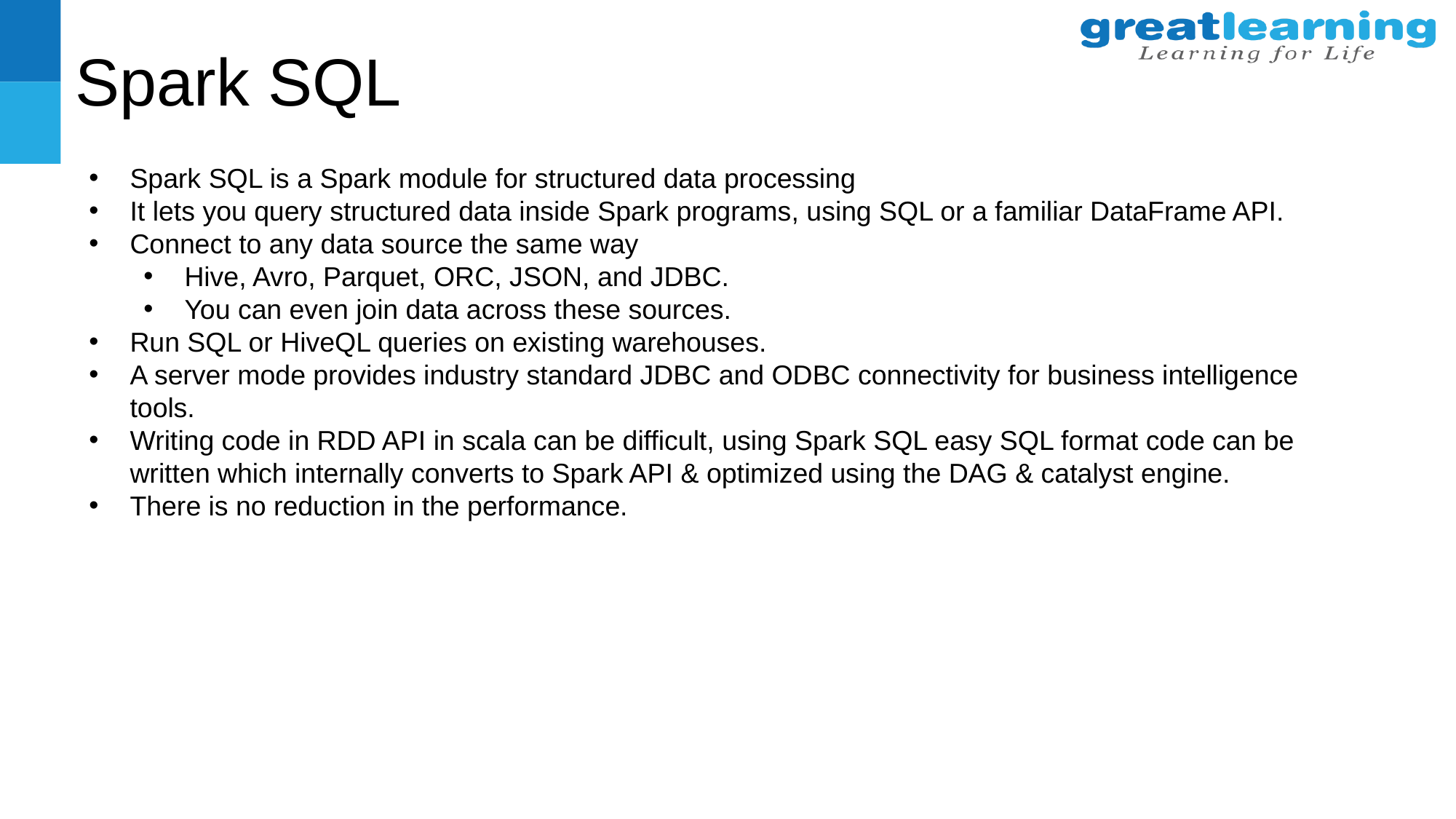

# Spark SQL
Spark SQL is a Spark module for structured data processing
It lets you query structured data inside Spark programs, using SQL or a familiar DataFrame API.
Connect to any data source the same way
Hive, Avro, Parquet, ORC, JSON, and JDBC.
You can even join data across these sources.
Run SQL or HiveQL queries on existing warehouses.
A server mode provides industry standard JDBC and ODBC connectivity for business intelligence tools.
Writing code in RDD API in scala can be difficult, using Spark SQL easy SQL format code can be written which internally converts to Spark API & optimized using the DAG & catalyst engine.
There is no reduction in the performance.